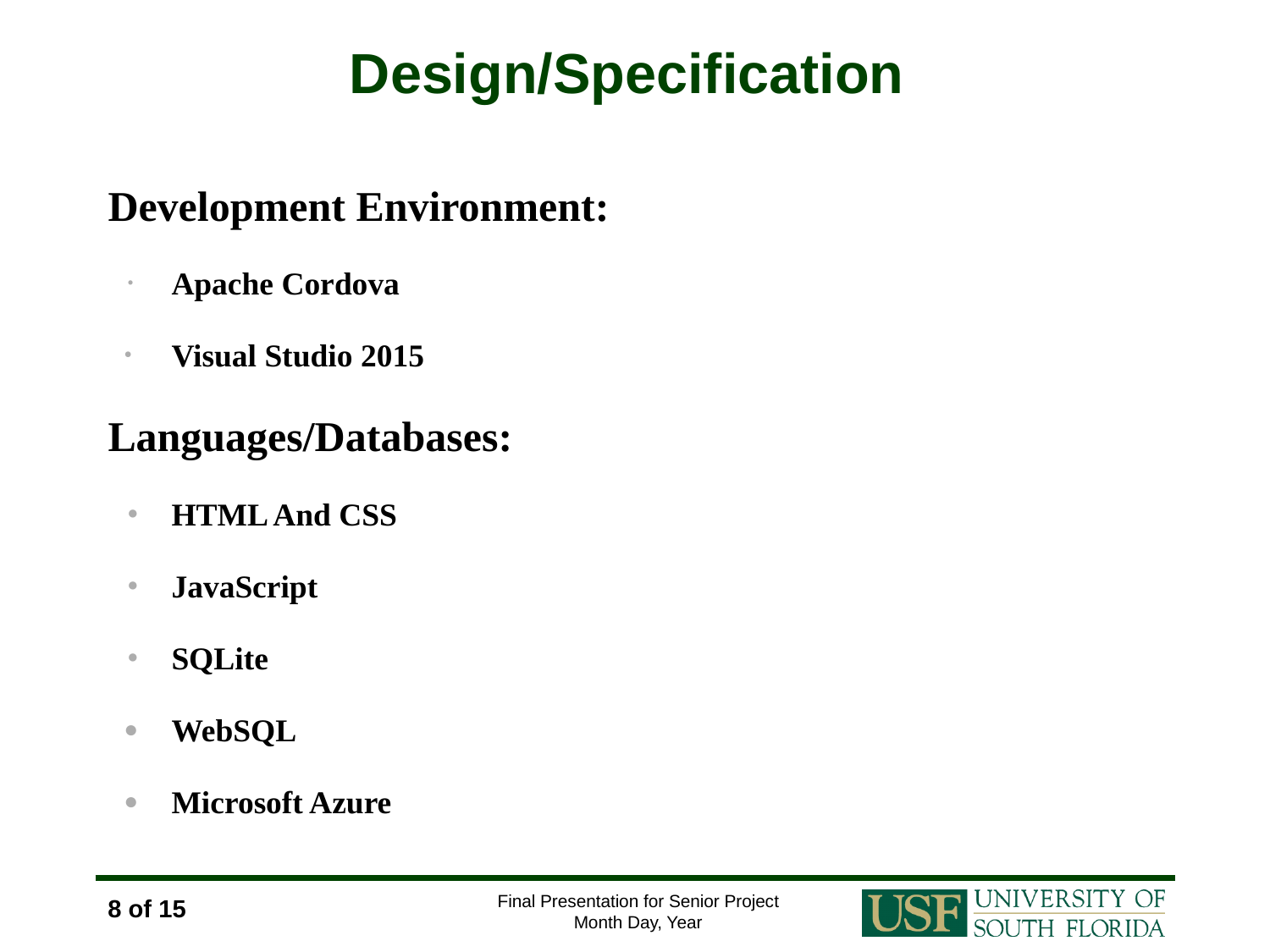

# Design/Specification
Development Environment:
Apache Cordova
Visual Studio 2015
Languages/Databases:
HTML And CSS
JavaScript
SQLite
WebSQL
Microsoft Azure
8 of 15